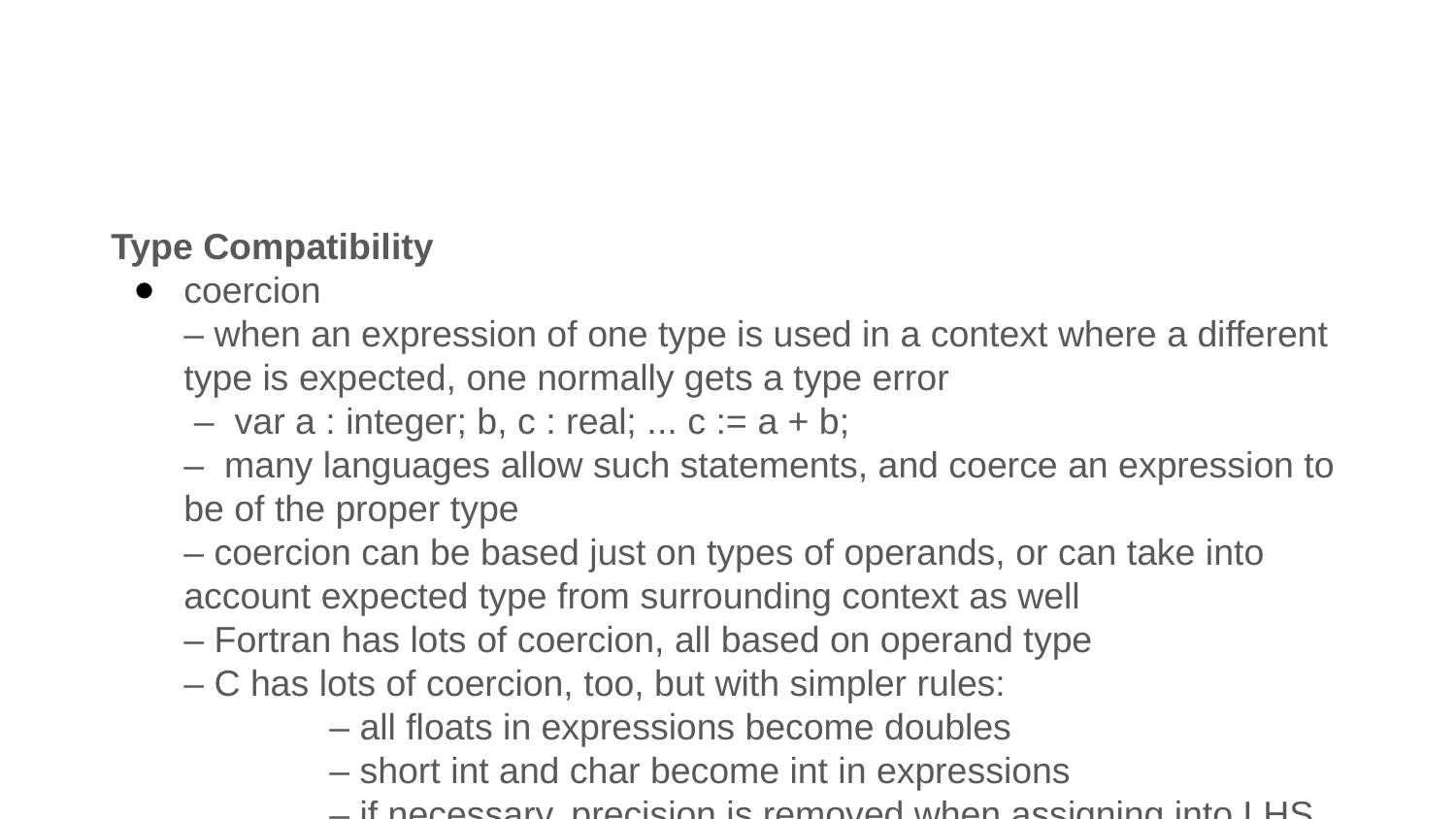

#
Type Compatibility
coercion
– when an expression of one type is used in a context where a different type is expected, one normally gets a type error
 –  var a : integer; b, c : real; ... c := a + b;
–  many languages allow such statements, and coerce an expression to be of the proper type
– coercion can be based just on types of operands, or can take into account expected type from surrounding context as well
– Fortran has lots of coercion, all based on operand type
– C has lots of coercion, too, but with simpler rules:
– all floats in expressions become doubles
– short int and char become int in expressions
– if necessary, precision is removed when assigning into LHS